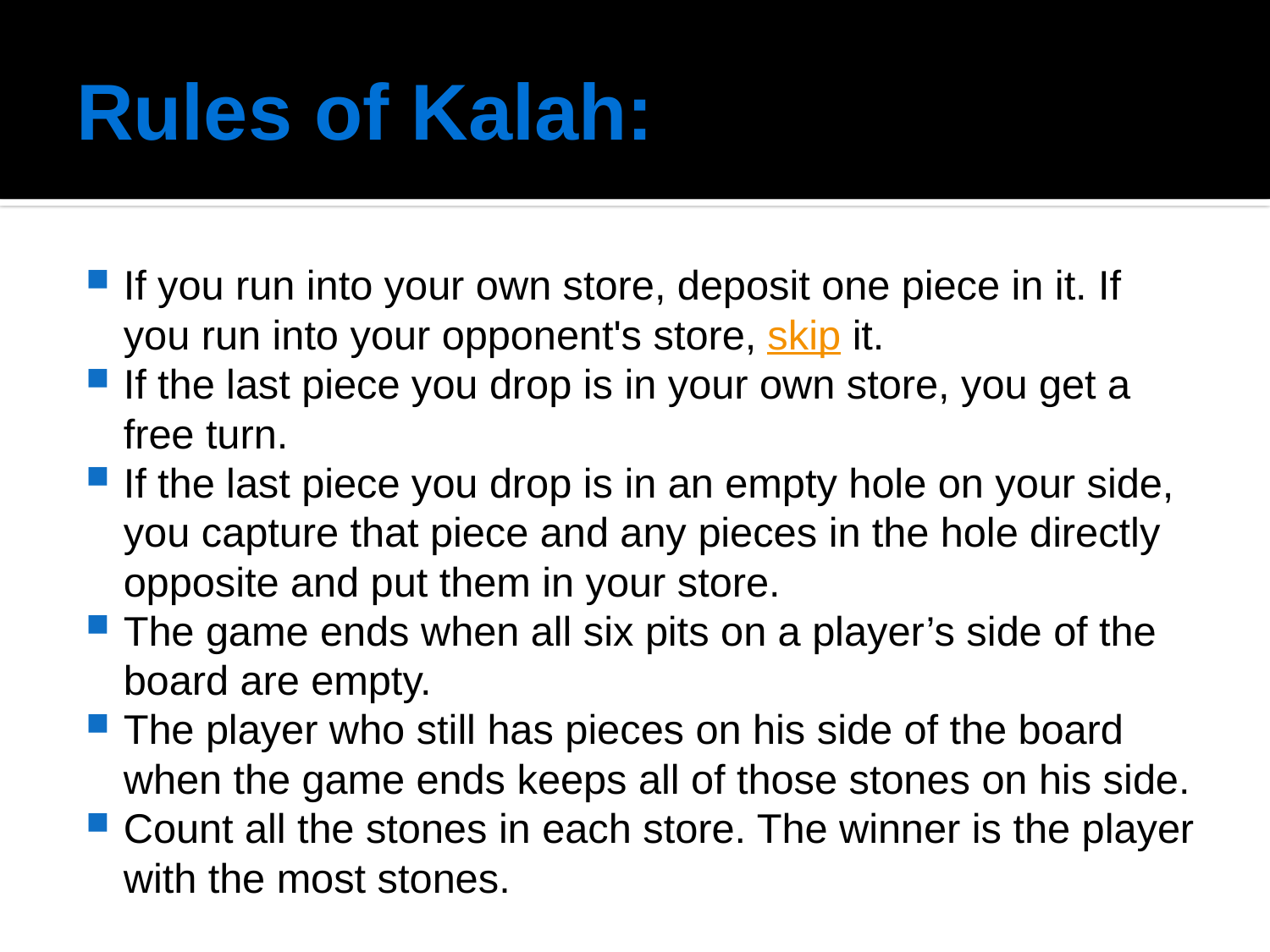

# Rules of Kalah:
If you run into your own store, deposit one piece in it. If you run into your opponent's store, skip it.
If the last piece you drop is in your own store, you get a free turn.
If the last piece you drop is in an empty hole on your side, you capture that piece and any pieces in the hole directly opposite and put them in your store.
The game ends when all six pits on a player’s side of the board are empty.
The player who still has pieces on his side of the board when the game ends keeps all of those stones on his side.
Count all the stones in each store. The winner is the player with the most stones.